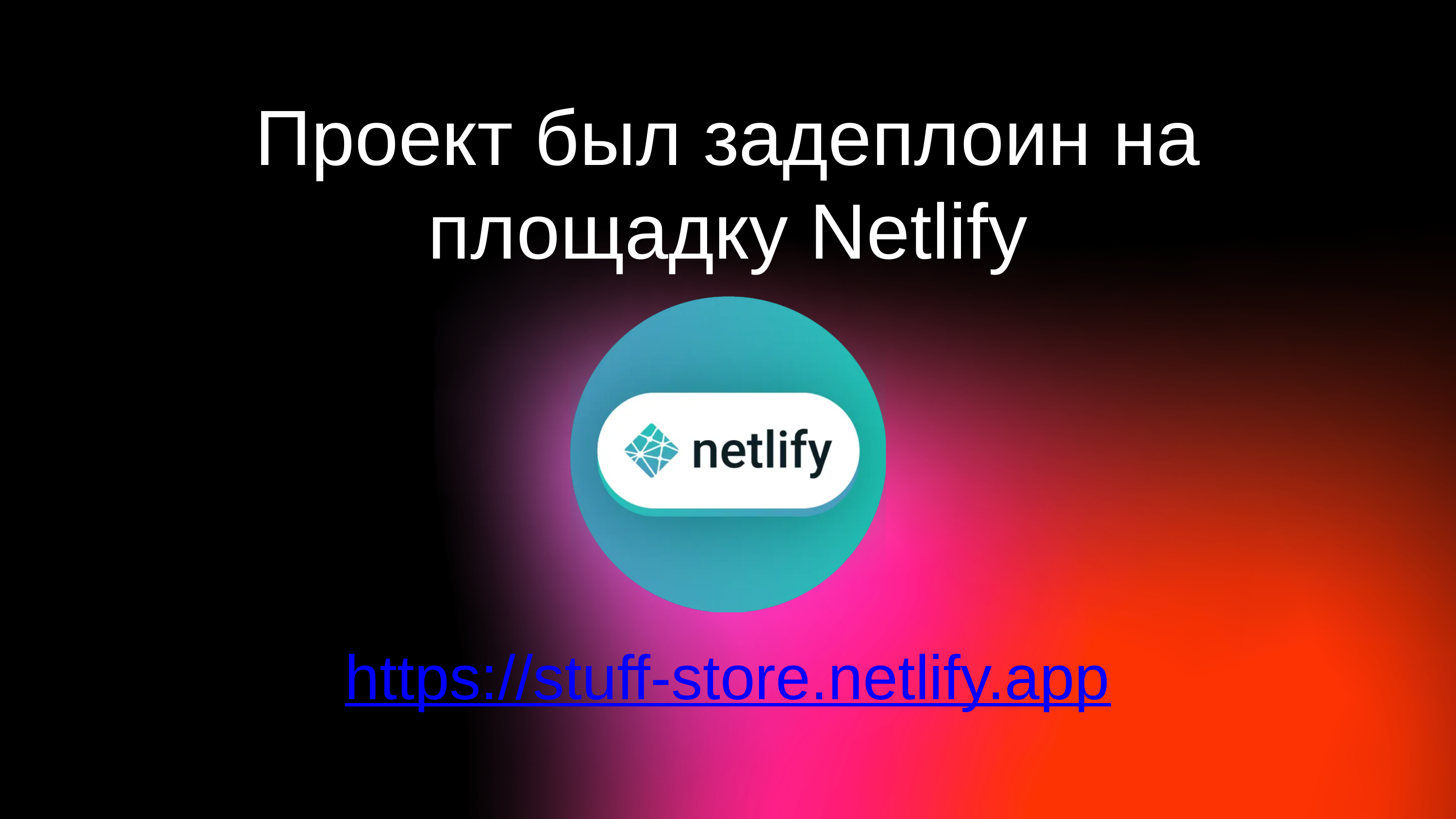

Проект был задеплоин на площадку Netlify

https://stuff-store.netlify.app